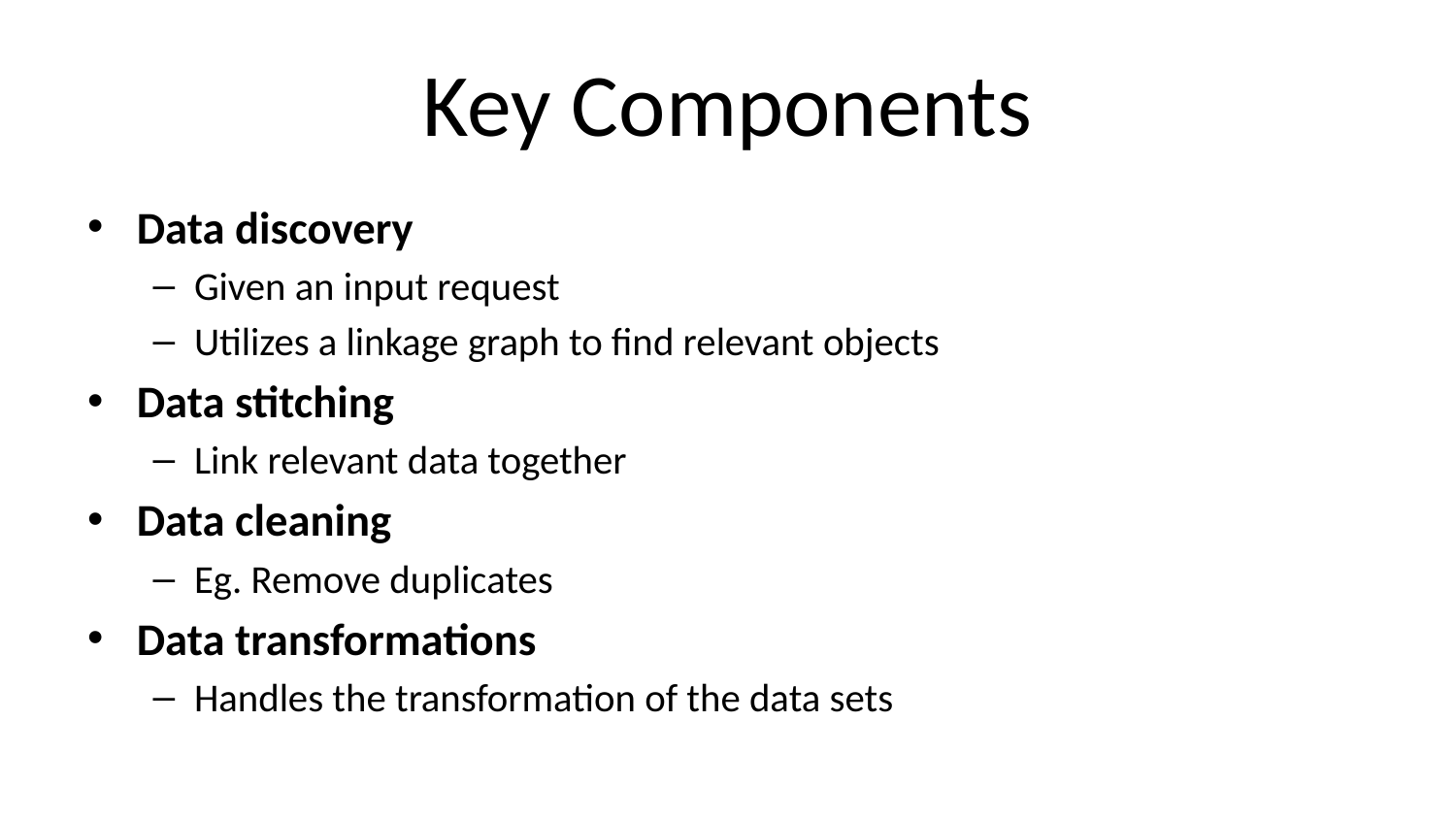

# Key Components
Data discovery
Given an input request
Utilizes a linkage graph to find relevant objects
Data stitching
Link relevant data together
Data cleaning
Eg. Remove duplicates
Data transformations
Handles the transformation of the data sets